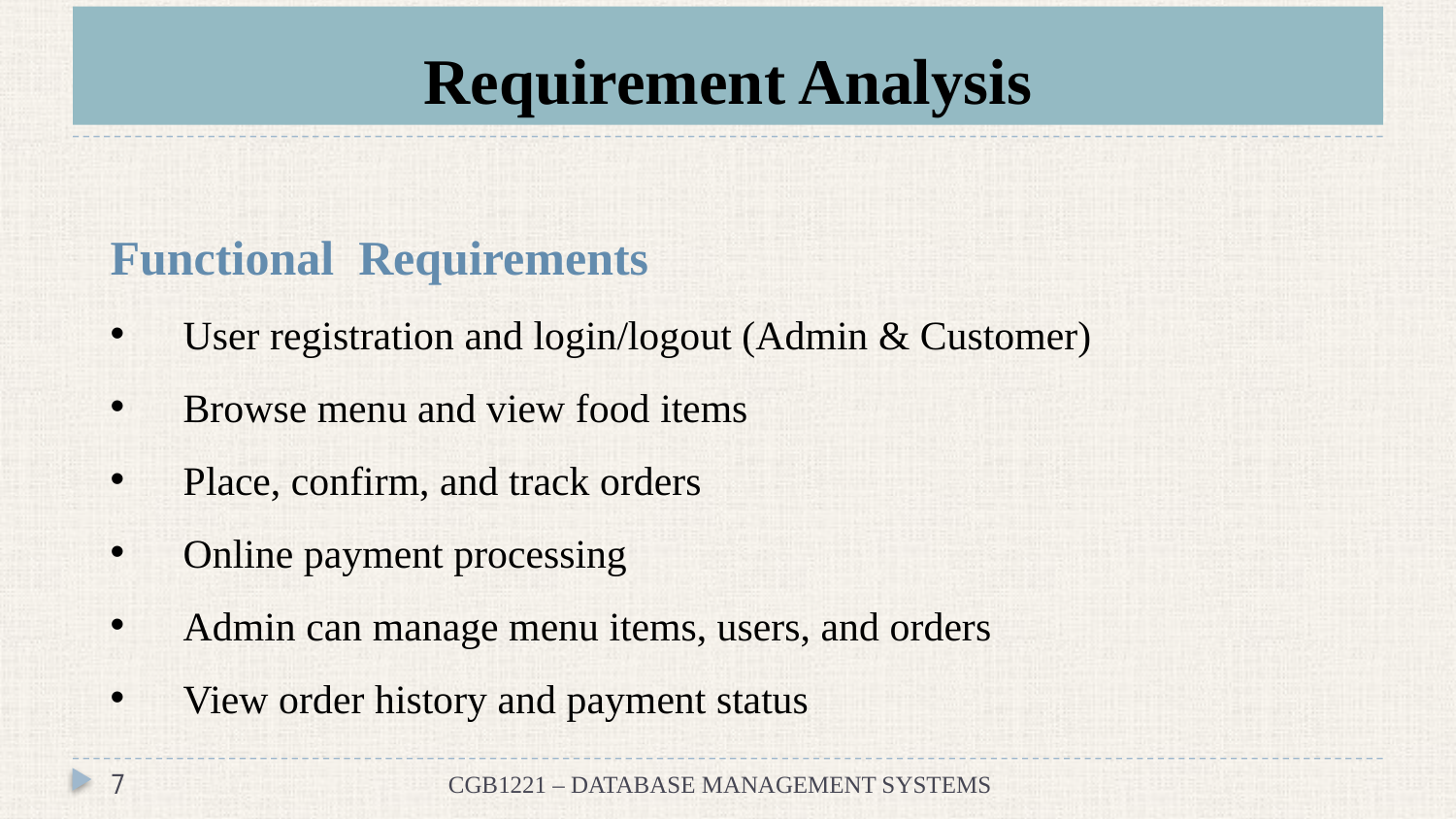

# Requirement Analysis
Functional  Requirements
User registration and login/logout (Admin & Customer)
Browse menu and view food items
Place, confirm, and track orders
Online payment processing
Admin can manage menu items, users, and orders
View order history and payment status
7
CGB1221 – DATABASE MANAGEMENT SYSTEMS